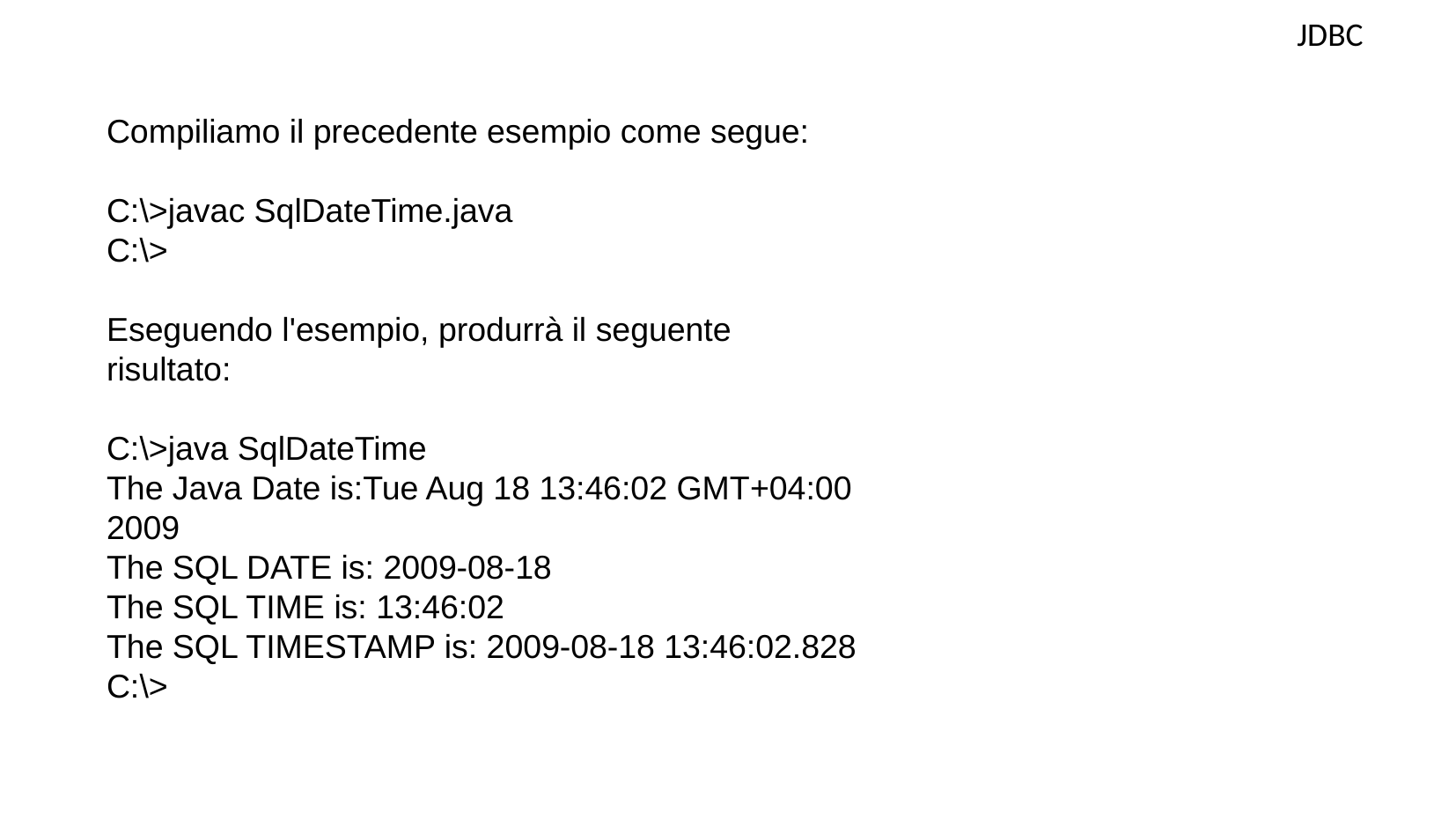

JDBC
Compiliamo il precedente esempio come segue:

C:\>javac SqlDateTime.java
C:\>

Eseguendo l'esempio, produrrà il seguente risultato:

C:\>java SqlDateTime
The Java Date is:Tue Aug 18 13:46:02 GMT+04:00 2009
The SQL DATE is: 2009-08-18
The SQL TIME is: 13:46:02
The SQL TIMESTAMP is: 2009-08-18 13:46:02.828
C:\>